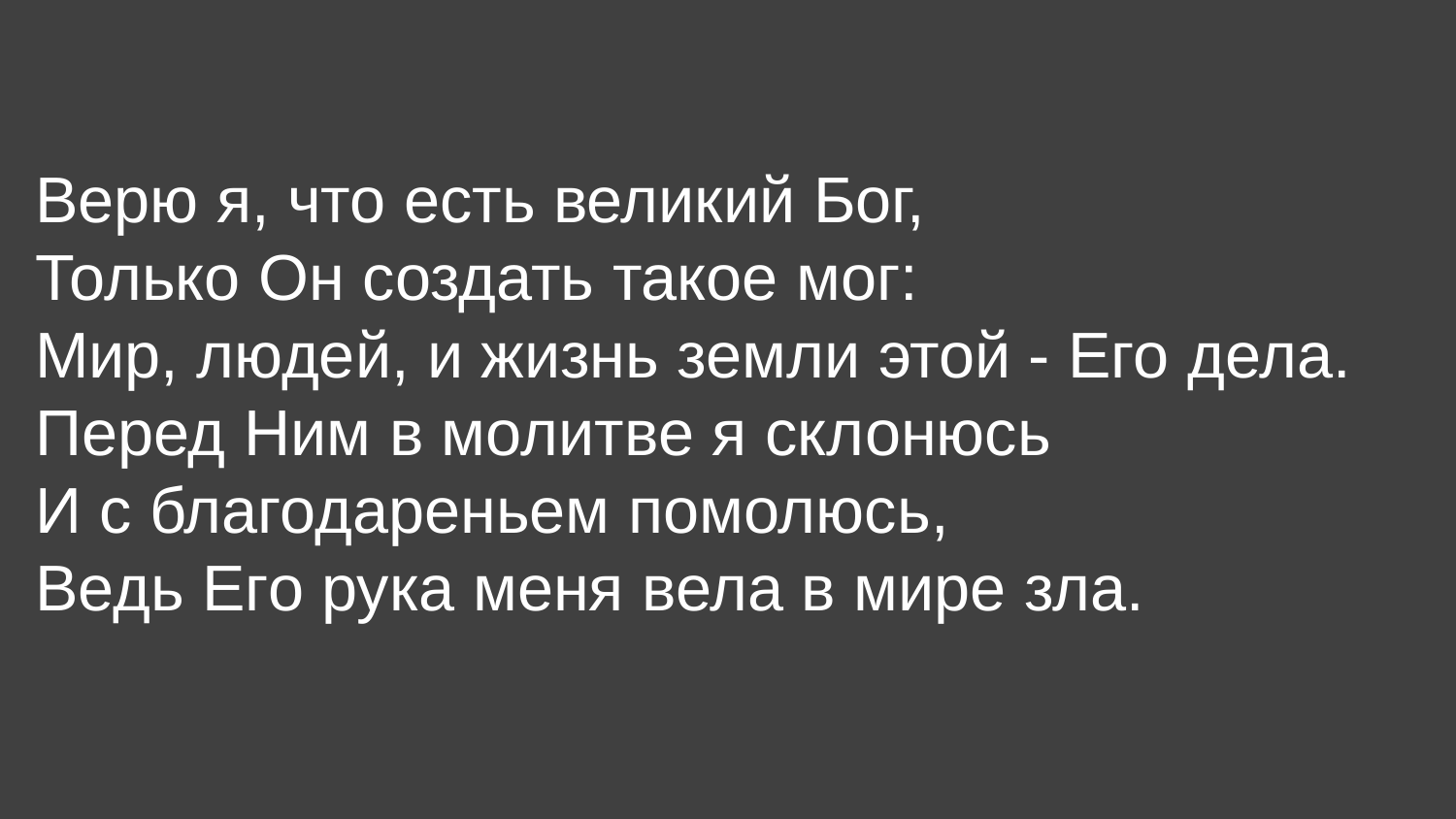

Верю я, что есть великий Бог,
Только Он создать такое мог:
Мир, людей, и жизнь земли этой - Его дела.
Перед Ним в молитве я склонюсь
И с благодареньем помолюсь,
Ведь Его рука меня вела в мире зла.